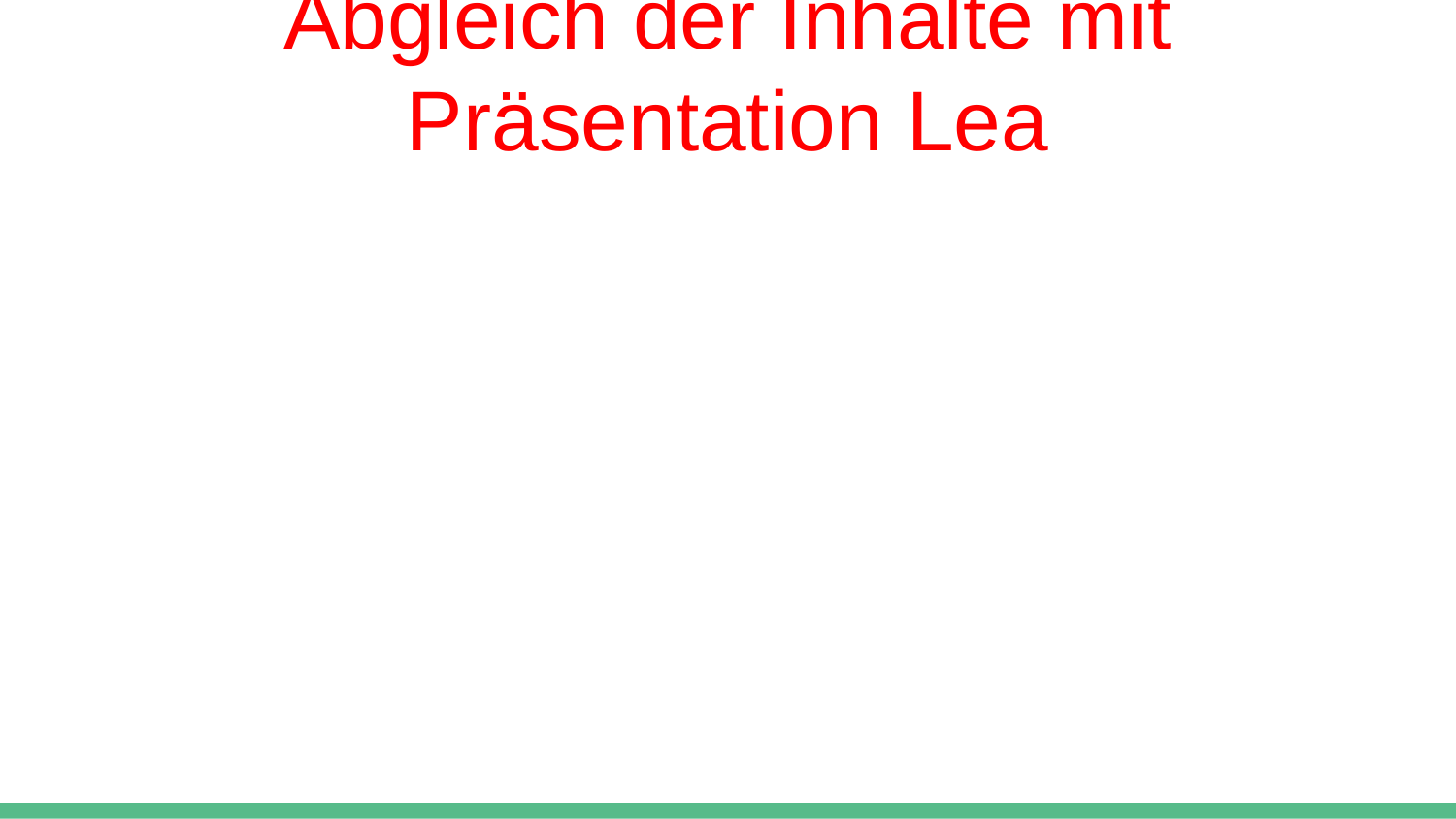

# Abgleich der Inhalte mit Präsentation Lea